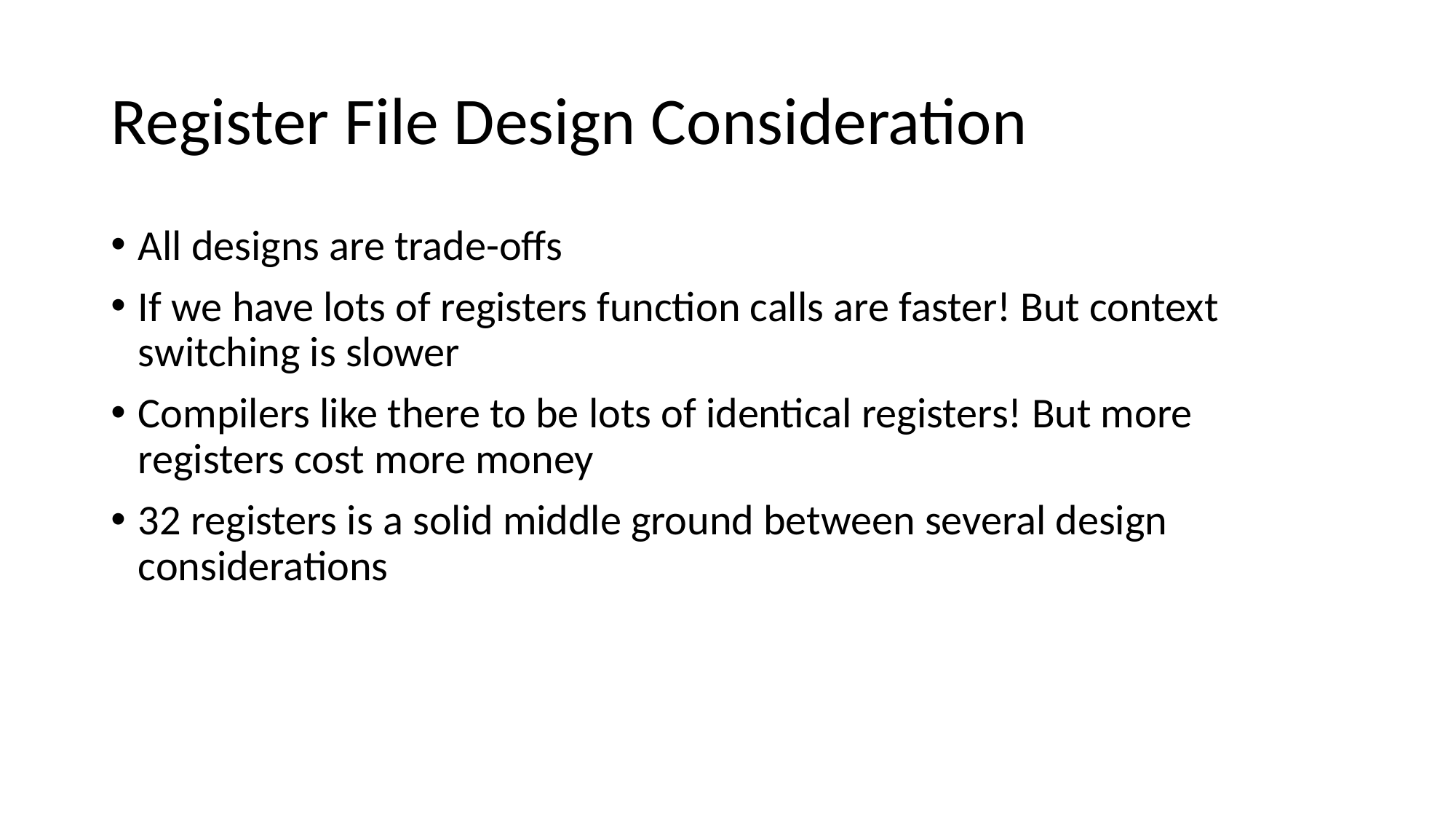

# Register File Design Consideration
All designs are trade-offs
If we have lots of registers function calls are faster! But context switching is slower
Compilers like there to be lots of identical registers! But more registers cost more money
32 registers is a solid middle ground between several design considerations